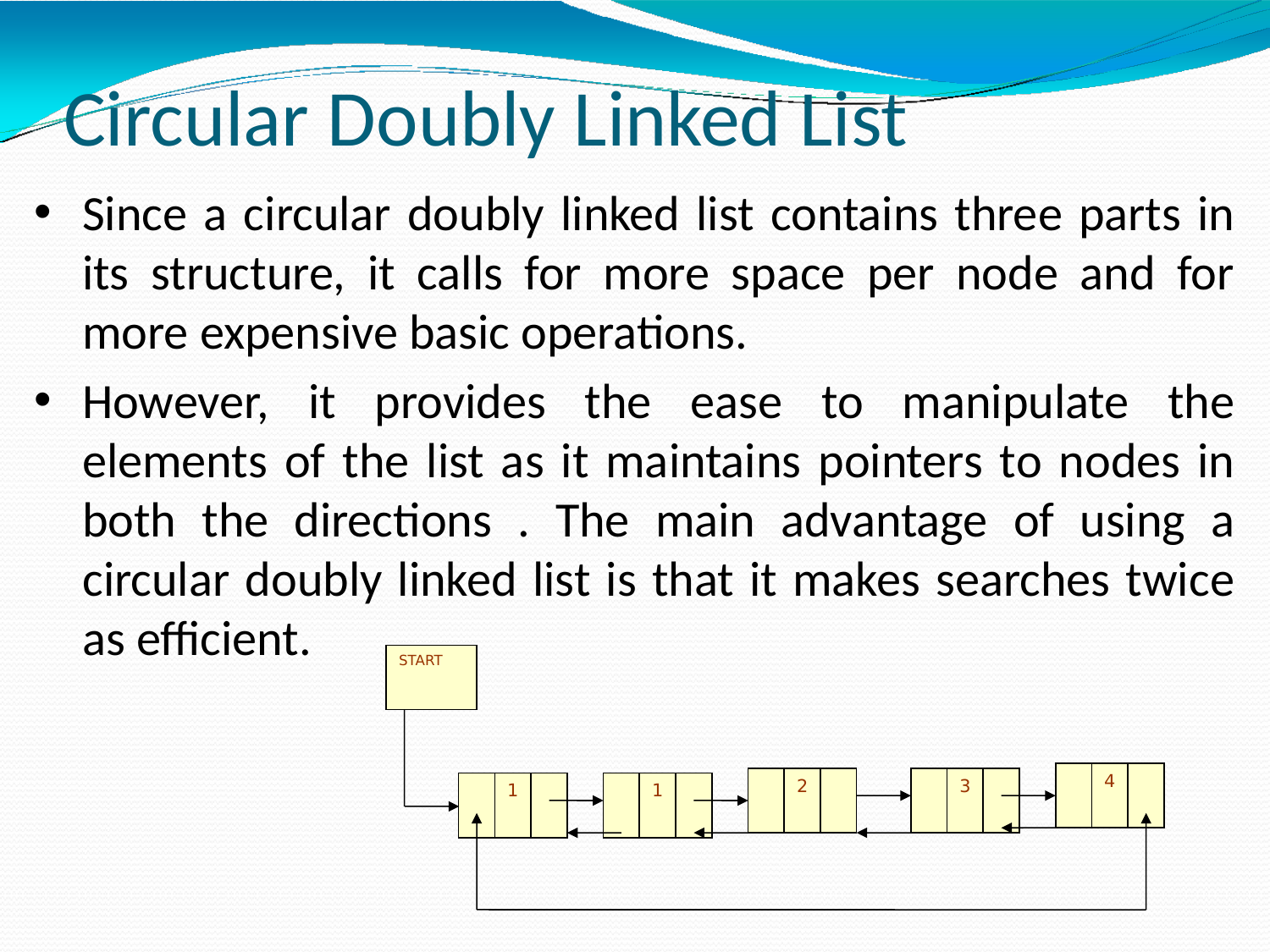

# Circular Doubly Linked List
Since a circular doubly linked list contains three parts in its structure, it calls for more space per node and for more expensive basic operations.
However, it provides the ease to manipulate the elements of the list as it maintains pointers to nodes in both the directions . The main advantage of using a circular doubly linked list is that it makes searches twice as efficient.
START

4

2

3

1

1